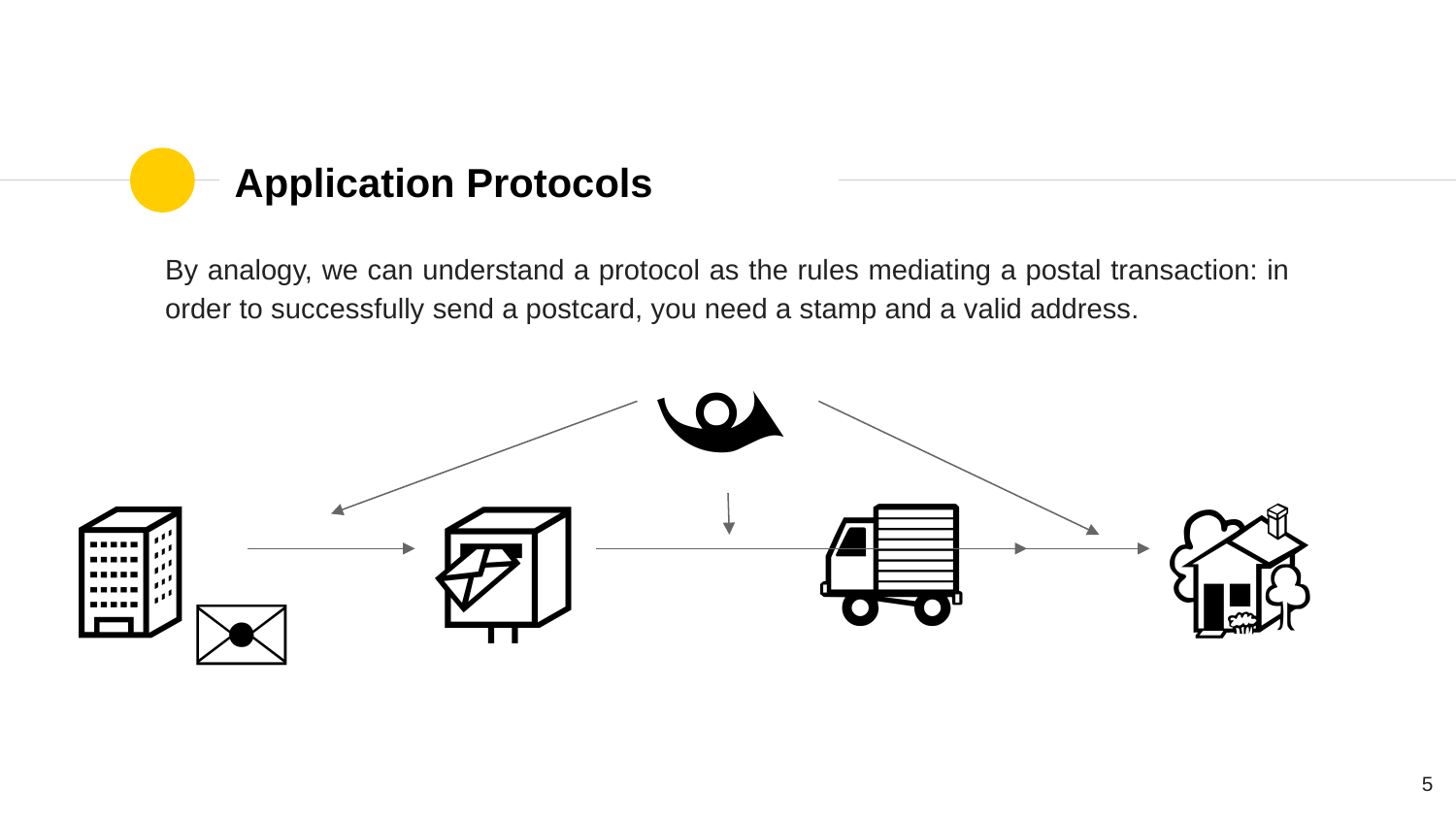

# Application Protocols
By analogy, we can understand a protocol as the rules mediating a postal transaction: in order to successfully send a postcard, you need a stamp and a valid address.

📯
🏢
🚚
🏡
📮
✉
5